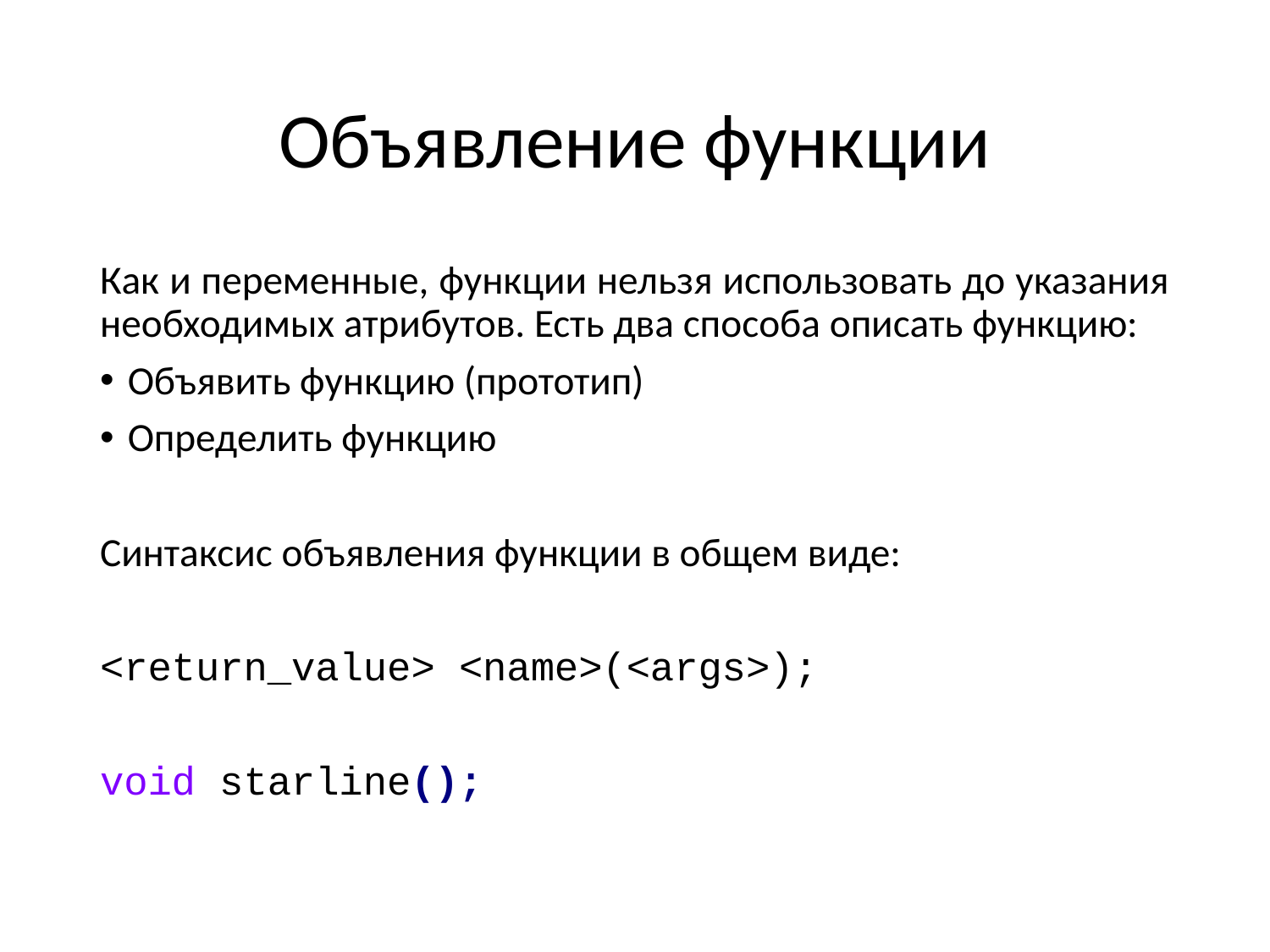

# Объявление функции
Как и переменные, функции нельзя использовать до указания необходимых атрибутов. Есть два способа описать функцию:
Объявить функцию (прототип)
Определить функцию

Синтаксис объявления функции в общем виде:

<return_value> <name>(<args>);

void starline();